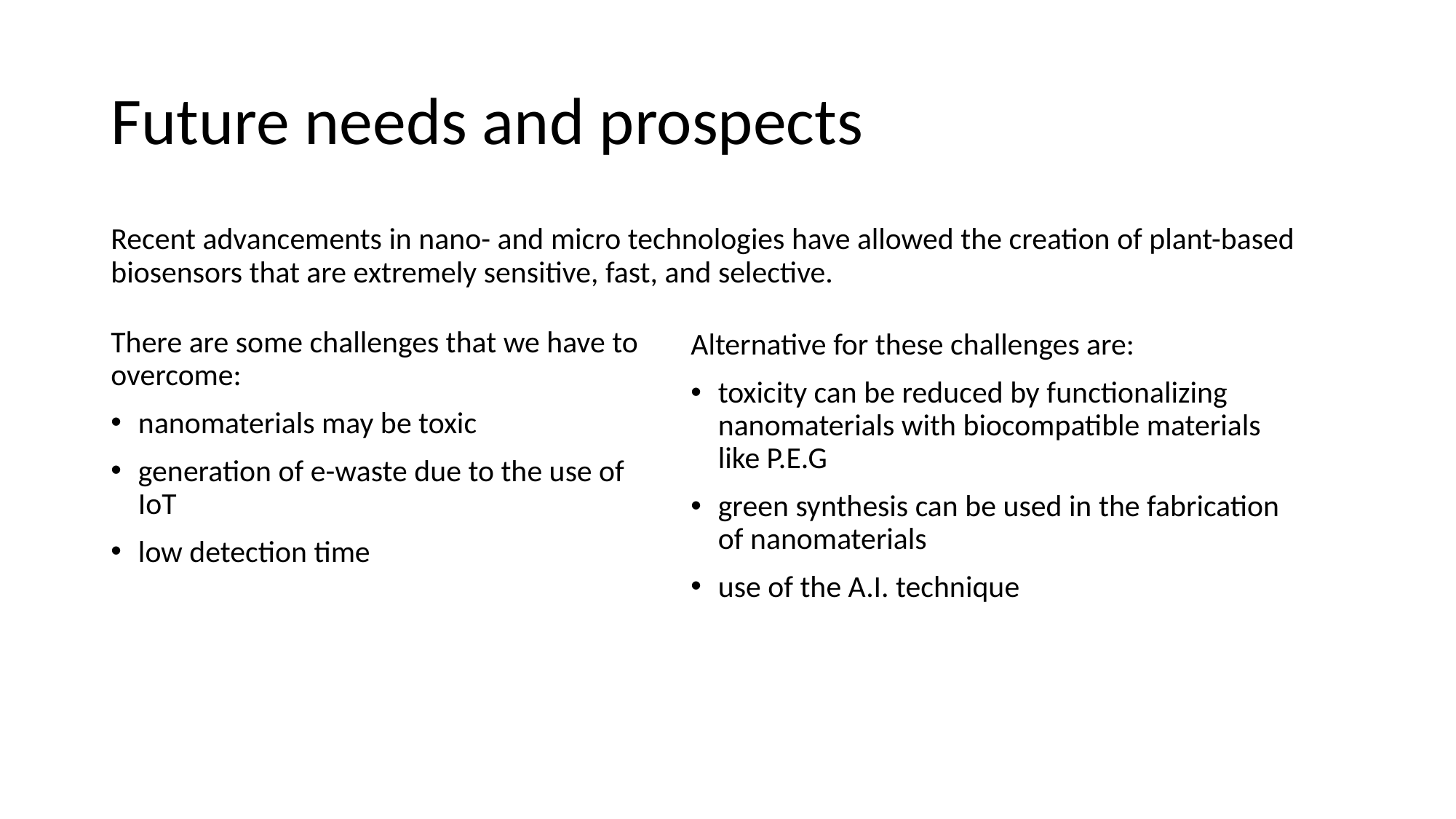

# Future needs and prospects
Recent advancements in nano- and micro technologies have allowed the creation of plant-based biosensors that are extremely sensitive, fast, and selective.
There are some challenges that we have to overcome:
nanomaterials may be toxic
generation of e-waste due to the use of IoT
low detection time
Alternative for these challenges are:
toxicity can be reduced by functionalizing nanomaterials with biocompatible materials like P.E.G
green synthesis can be used in the fabrication of nanomaterials
use of the A.I. technique